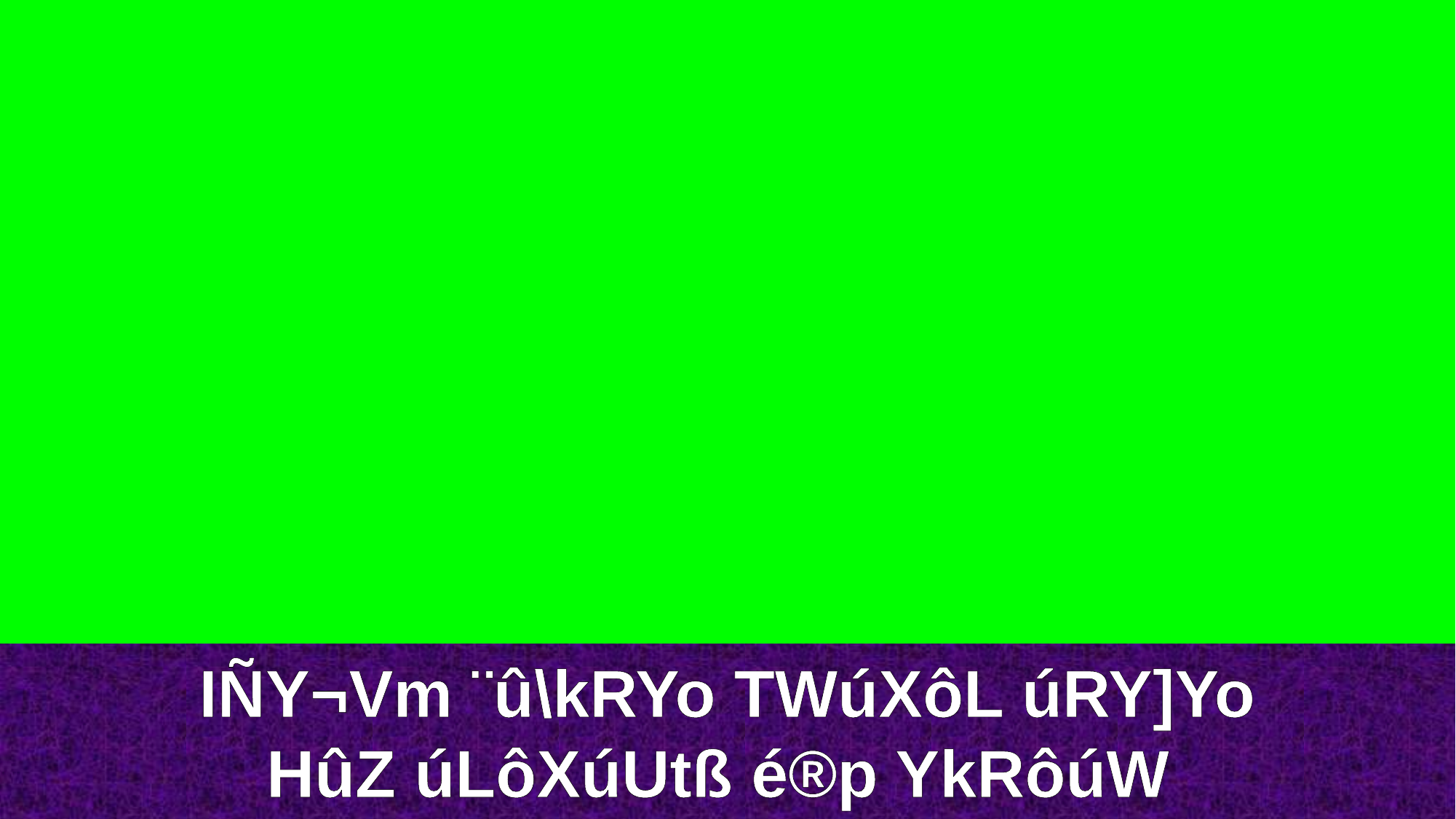

IÑY¬Vm ¨û\kRYo TWúXôL úRY]Yo
HûZ úLôXúUtß é®p YkRôúW